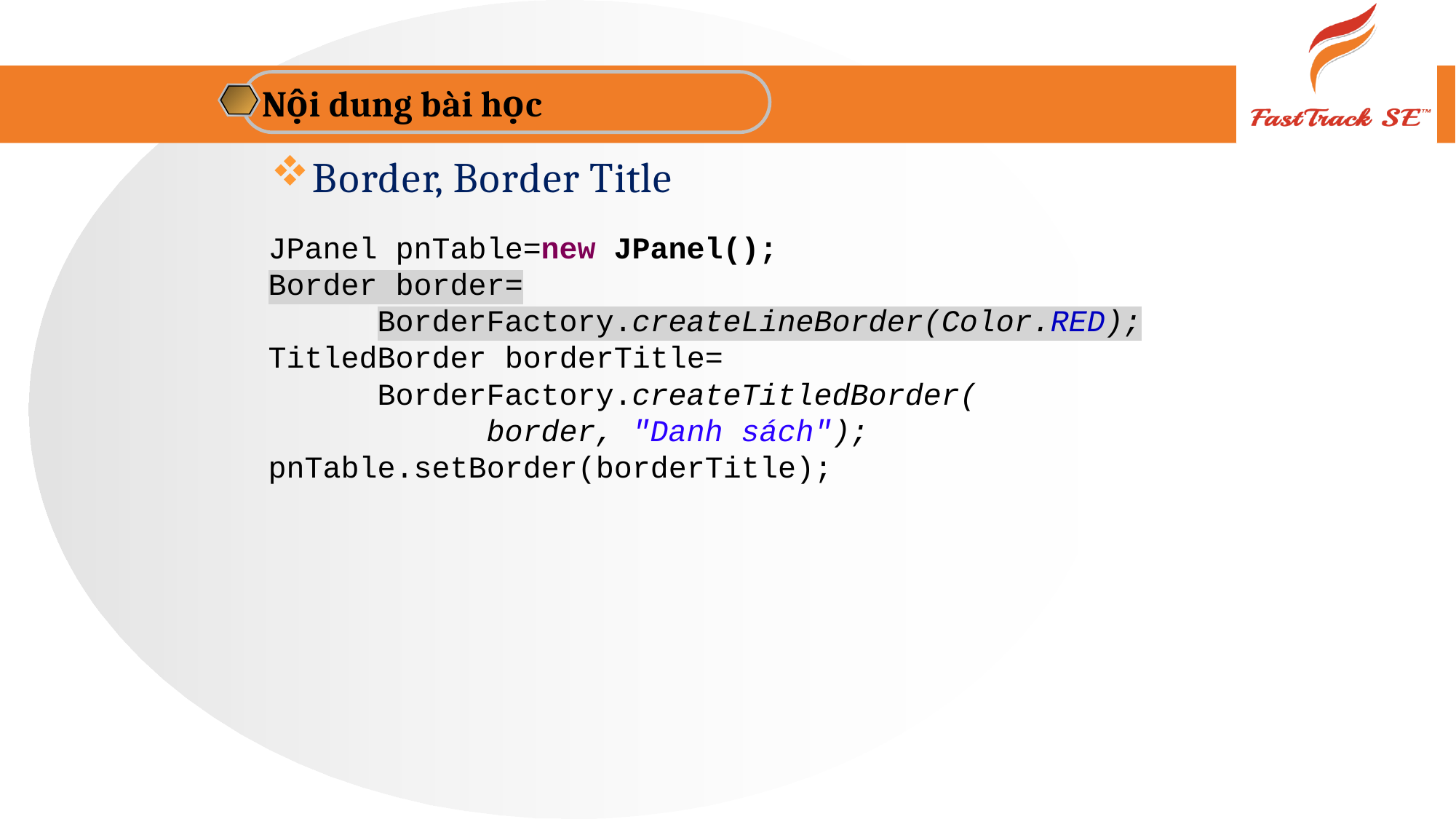

Nội dung bài học

Border, Border Title
JPanel pnTable=new JPanel();
Border border=
	BorderFactory.createLineBorder(Color.RED);
TitledBorder borderTitle=
	BorderFactory.createTitledBorder(
		border, "Danh sách");
pnTable.setBorder(borderTitle);